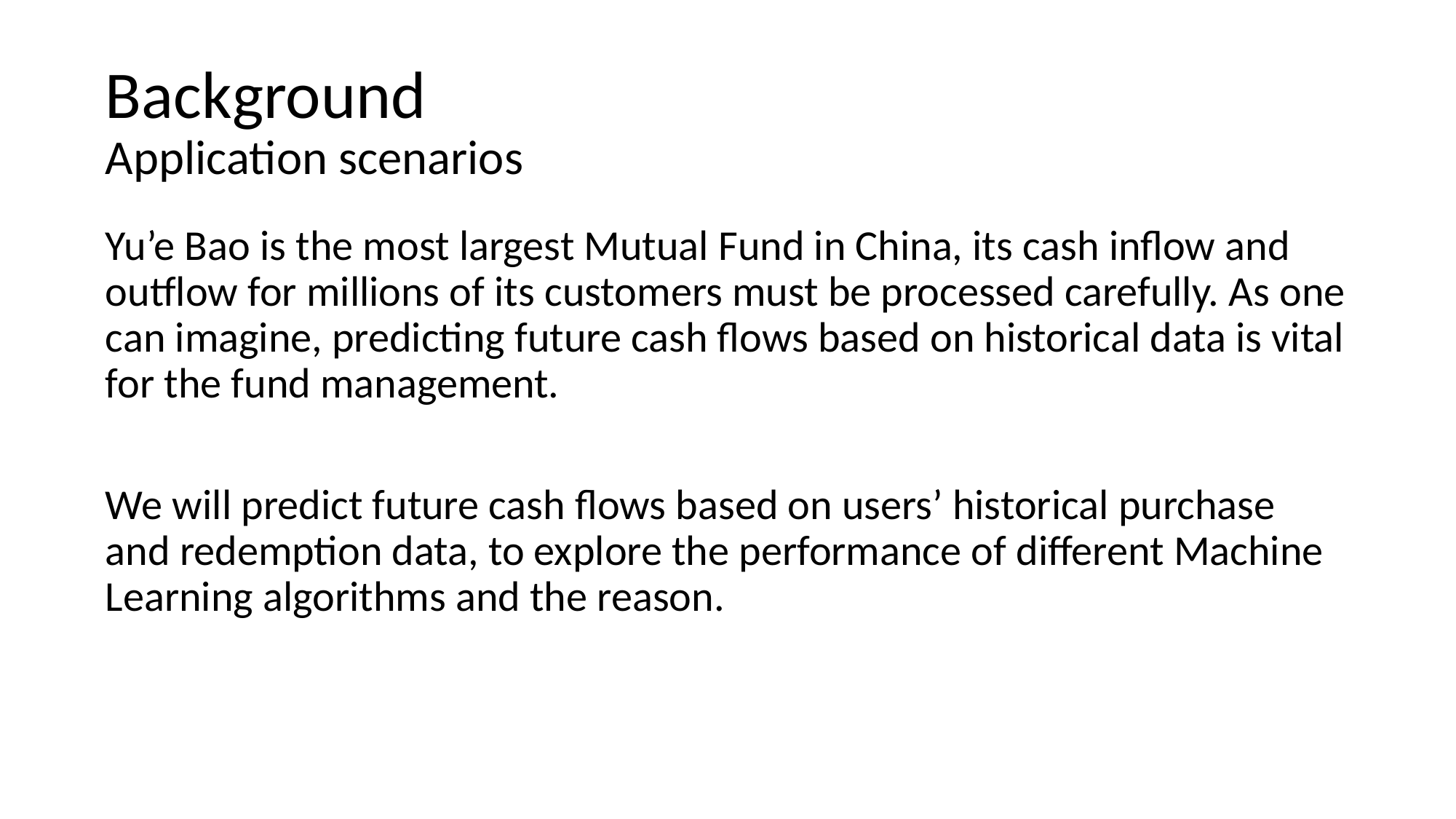

# Background Application scenarios
Yu’e Bao is the most largest Mutual Fund in China, its cash inflow and outflow for millions of its customers must be processed carefully. As one can imagine, predicting future cash flows based on historical data is vital for the fund management.

We will predict future cash flows based on users’ historical purchase and redemption data, to explore the performance of different Machine Learning algorithms and the reason.